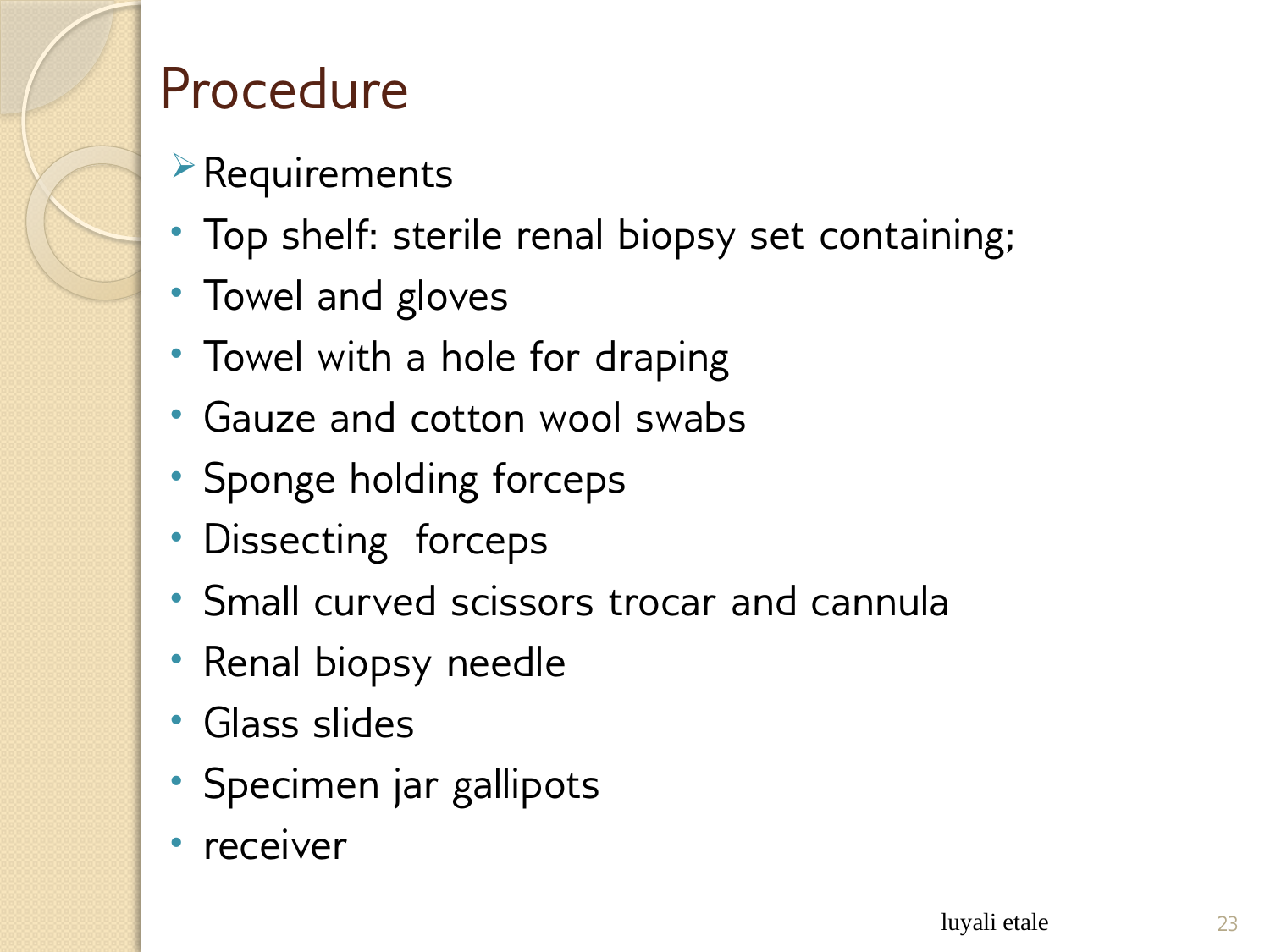

# Procedure
Requirements
Top shelf: sterile renal biopsy set containing;
Towel and gloves
Towel with a hole for draping
Gauze and cotton wool swabs
Sponge holding forceps
Dissecting  forceps
Small curved scissors trocar and cannula
Renal biopsy needle
Glass slides
Specimen jar gallipots
receiver
luyali etale
23